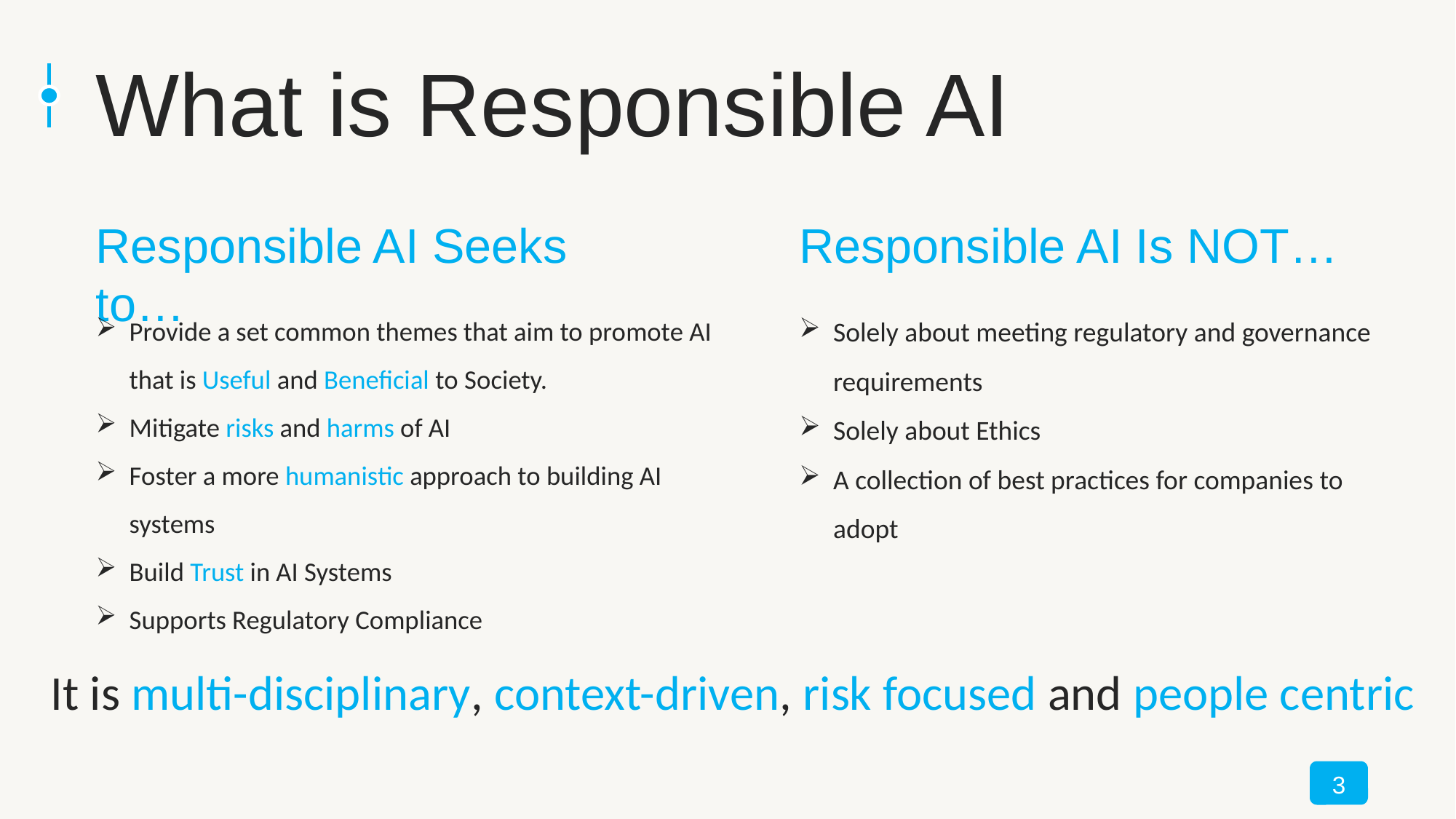

# What is Responsible AI
Responsible AI Seeks to…
Responsible AI Is NOT…

Provide a set common themes that aim to promote AI that is Useful and Beneficial to Society.
Mitigate risks and harms of AI
Foster a more humanistic approach to building AI systems
Build Trust in AI Systems
Supports Regulatory Compliance

Solely about meeting regulatory and governance requirements
Solely about Ethics
A collection of best practices for companies to adopt
It is multi-disciplinary, context-driven, risk focused and people centric
3